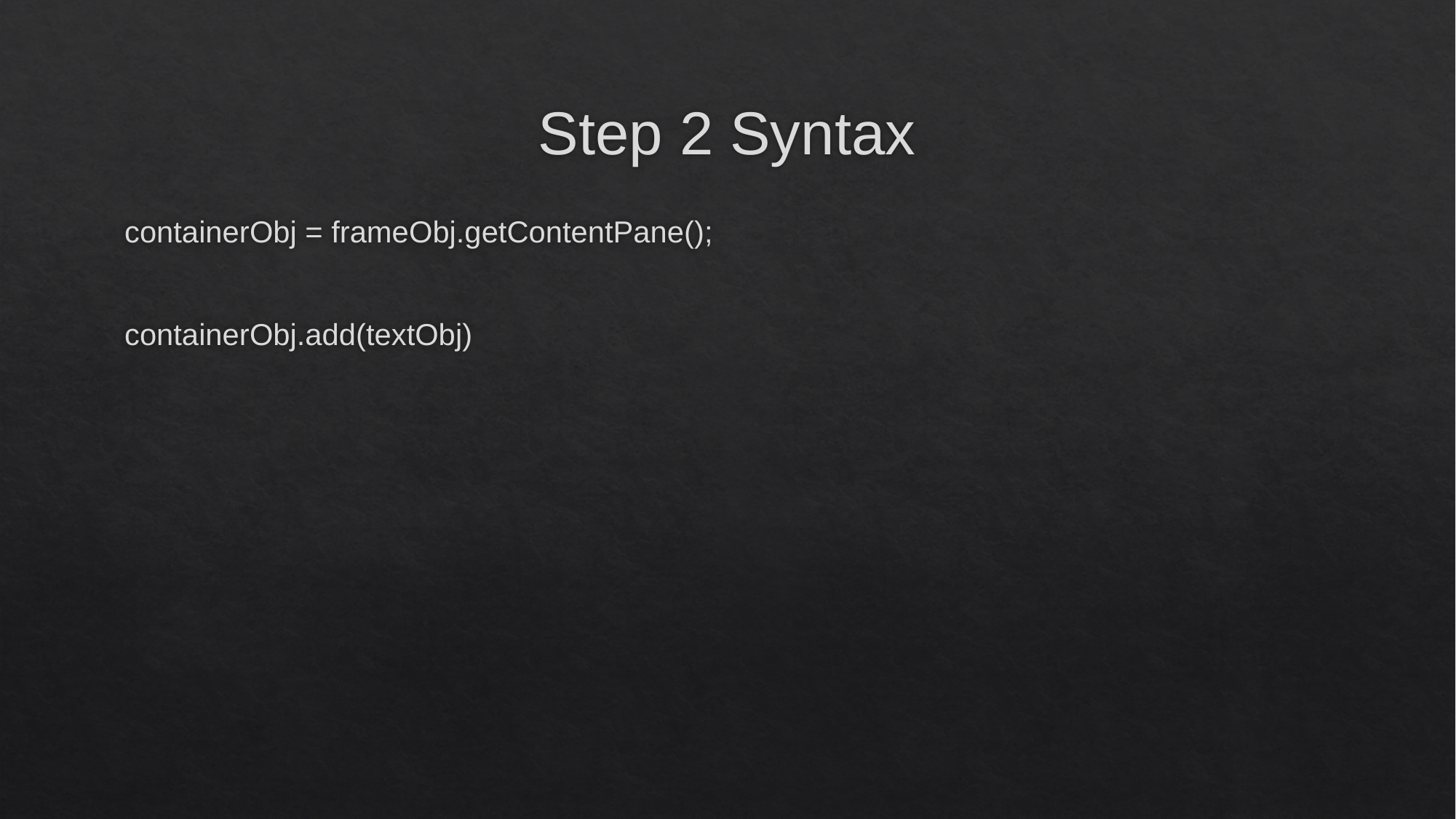

# Step 2 Syntax
containerObj = frameObj.getContentPane();

containerObj.add(textObj)